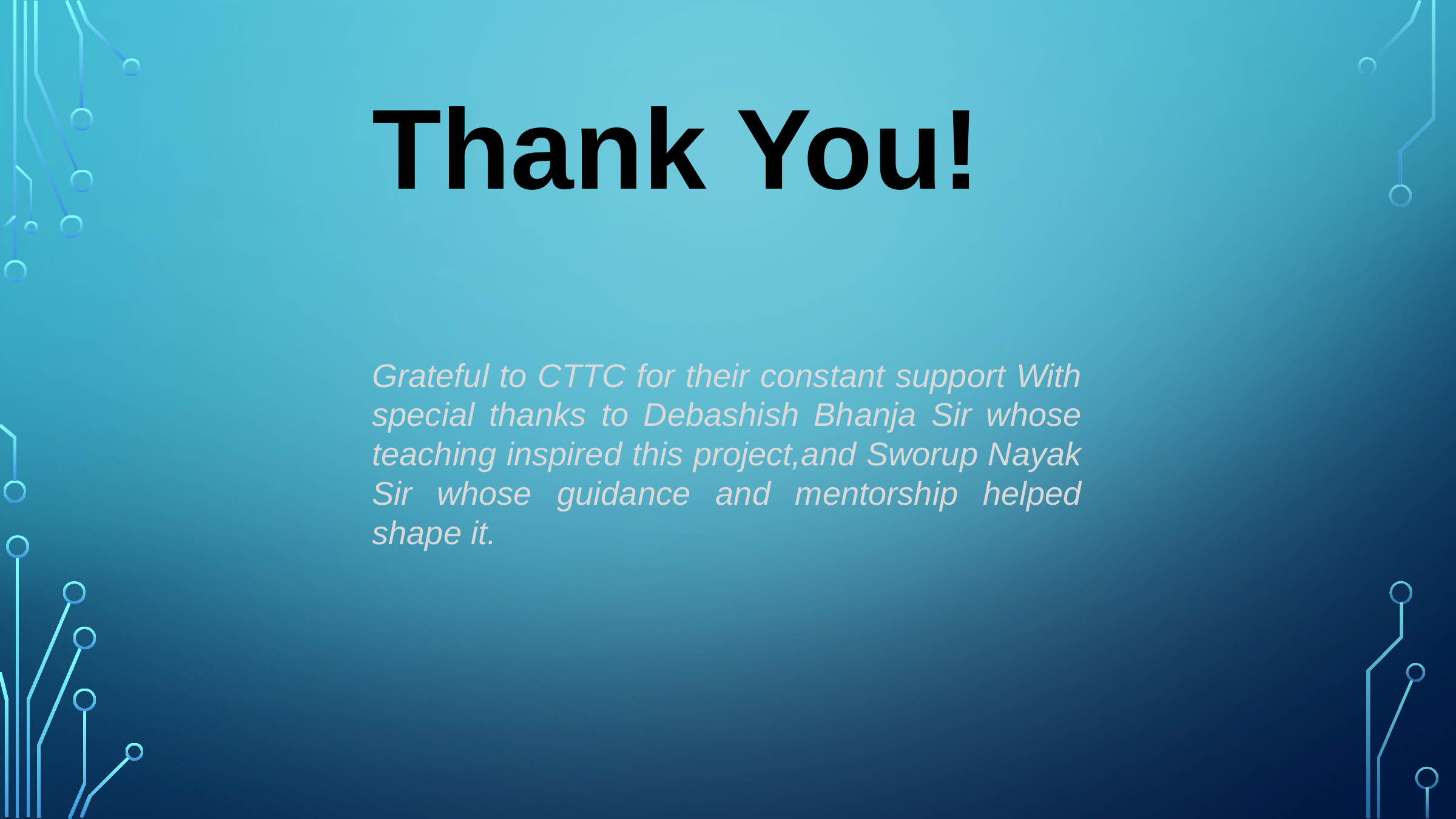

Thank You!
Grateful to CTTC for their constant support With special thanks to Debashish Bhanja Sir whose teaching inspired this project,and Sworup Nayak Sir whose guidance and mentorship helped shape it.